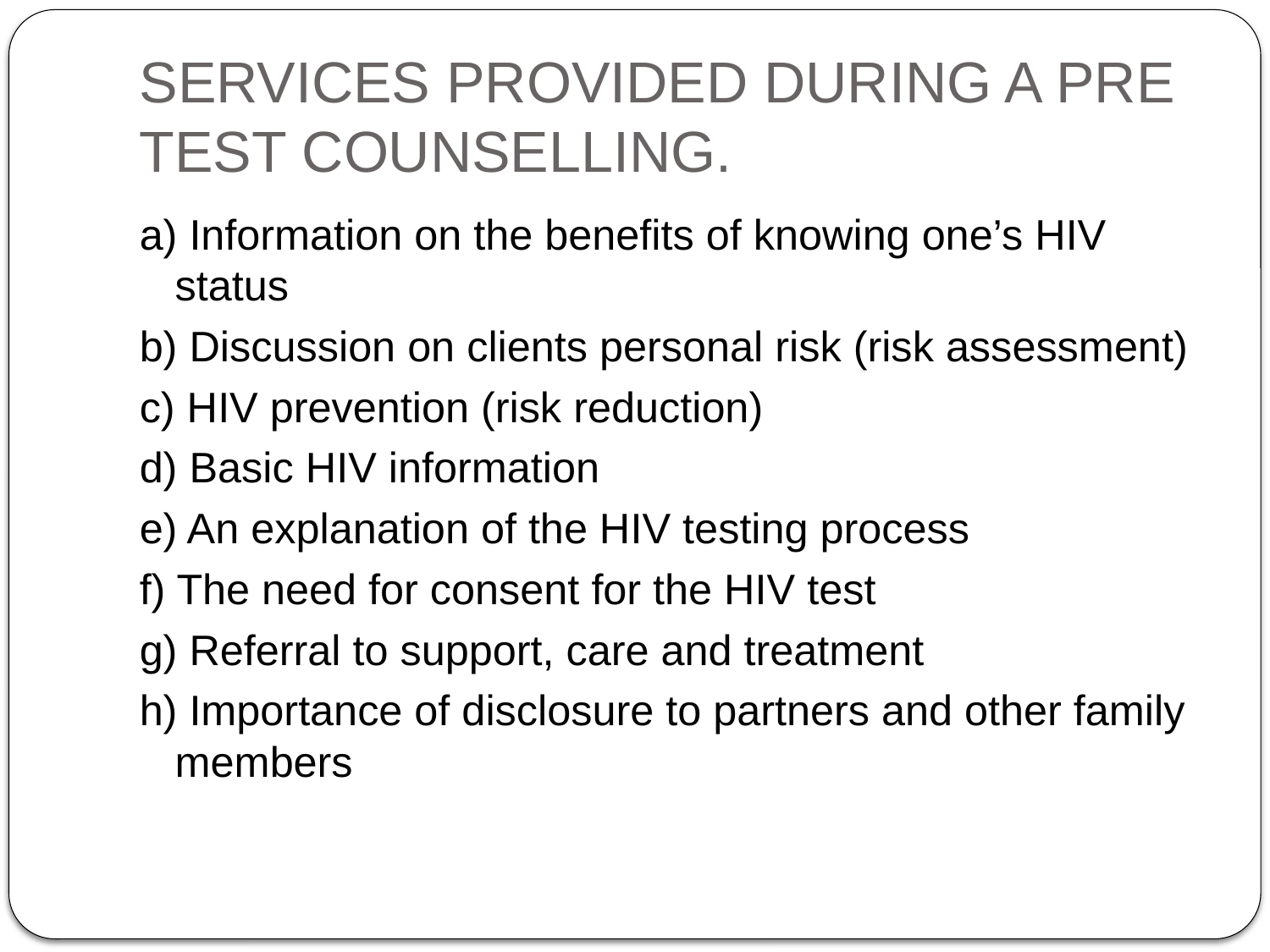

# SERVICES PROVIDED DURING A PRE TEST COUNSELLING.
a) Information on the benefits of knowing one’s HIV status
b) Discussion on clients personal risk (risk assessment)
c) HIV prevention (risk reduction)
d) Basic HIV information
e) An explanation of the HIV testing process
f) The need for consent for the HIV test
g) Referral to support, care and treatment
h) Importance of disclosure to partners and other family members